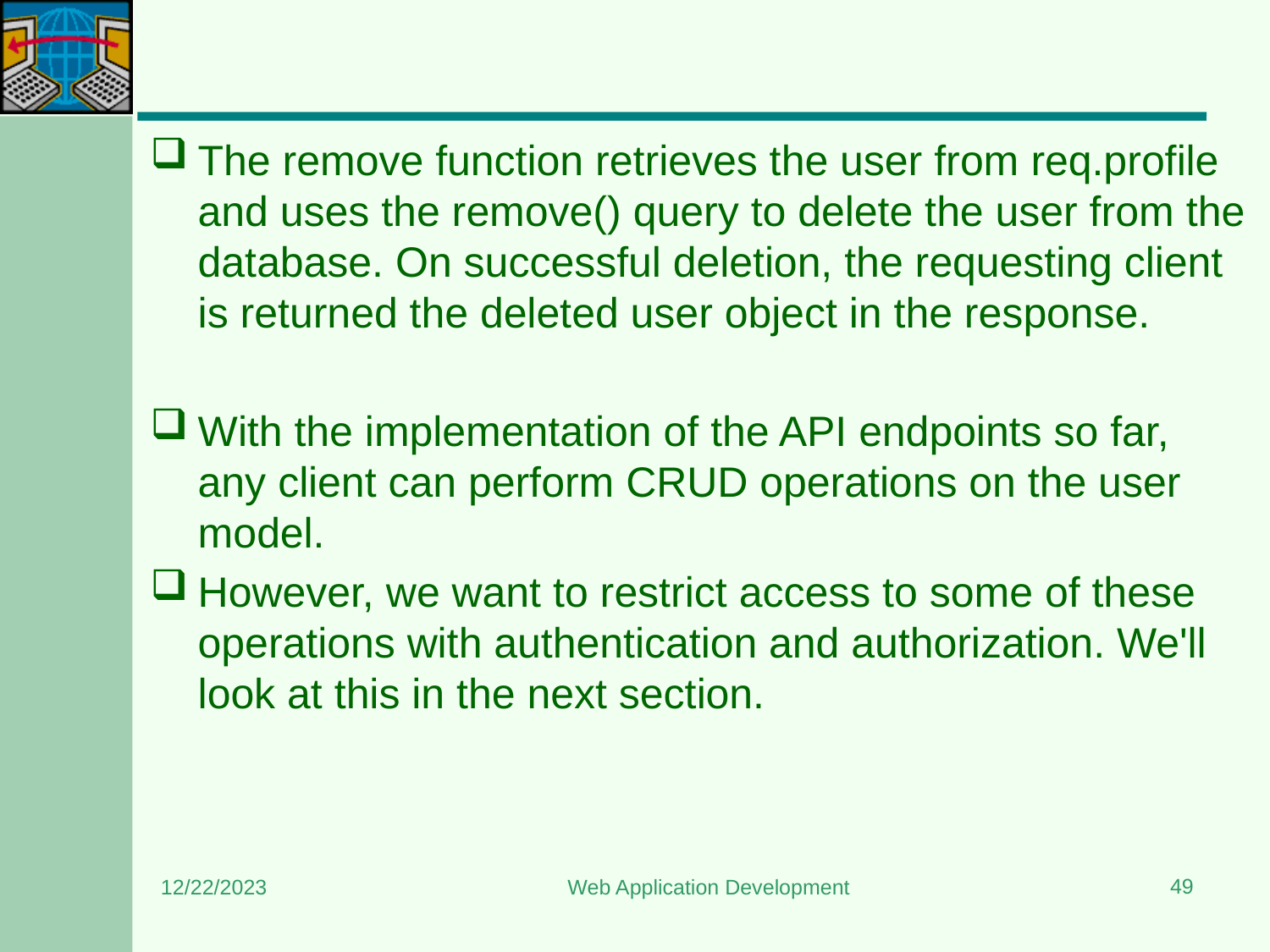

#
The remove function retrieves the user from req.profile and uses the remove() query to delete the user from the database. On successful deletion, the requesting client is returned the deleted user object in the response.

With the implementation of the API endpoints so far, any client can perform CRUD operations on the user model.
However, we want to restrict access to some of these operations with authentication and authorization. We'll look at this in the next section.
49
12/22/2023
Web Application Development